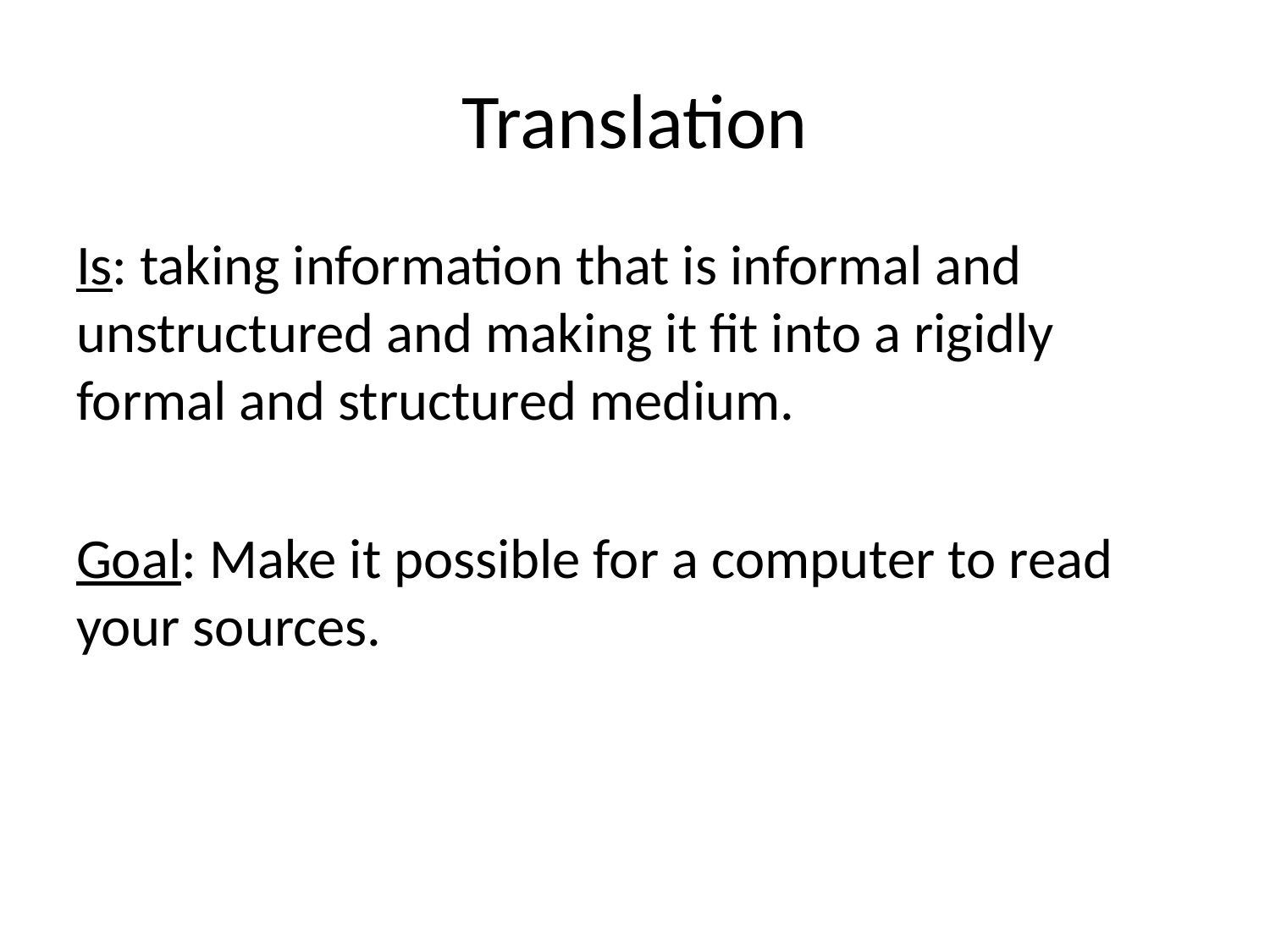

# Translation
Is: taking information that is informal and unstructured and making it fit into a rigidly formal and structured medium.

Goal: Make it possible for a computer to read your sources.